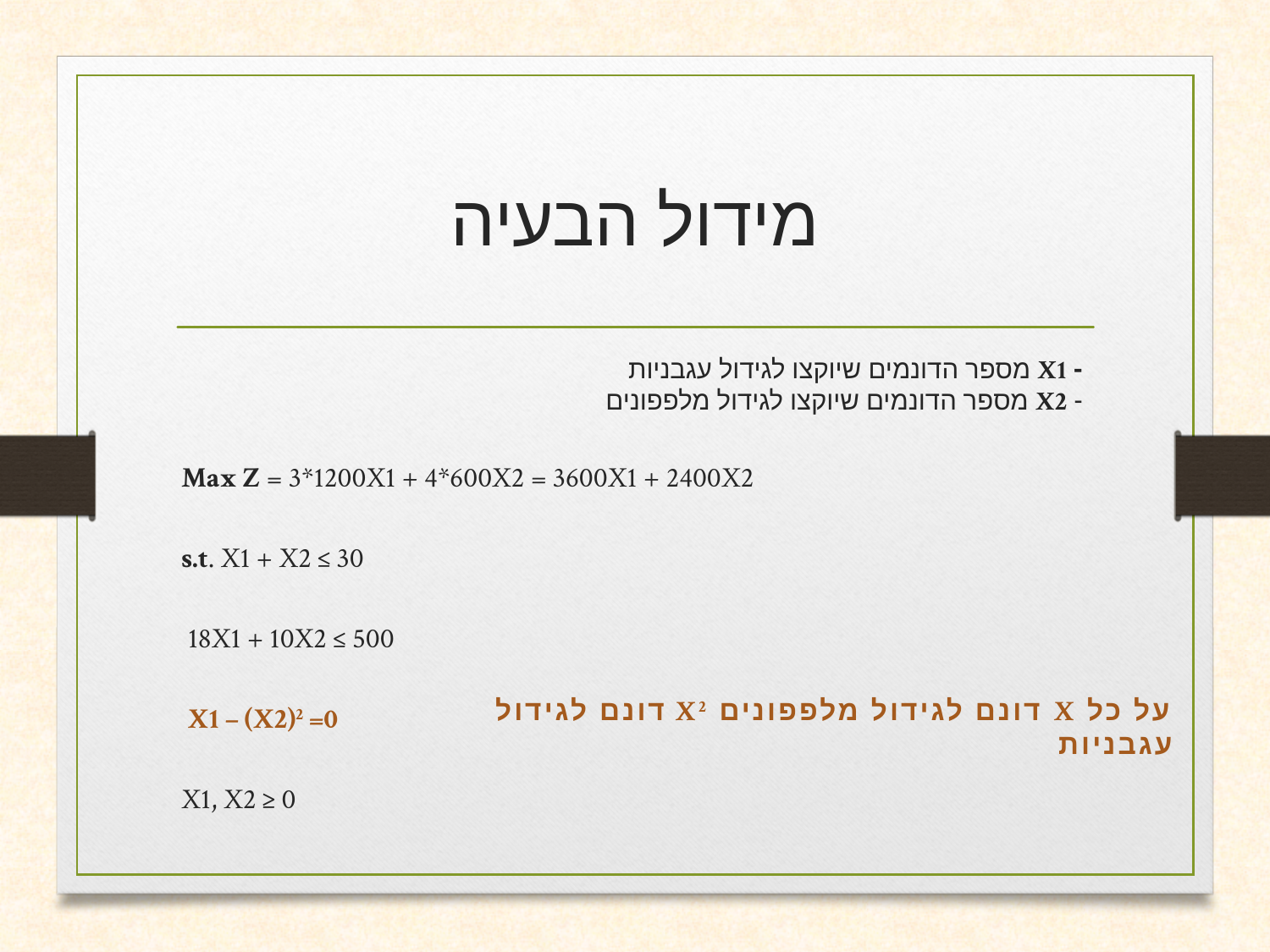

# מידול הבעיה
 - X1 מספר הדונמים שיוקצו לגידול עגבניות
 - X2 מספר הדונמים שיוקצו לגידול מלפפונים
Max Z = 3*1200X1 + 4*600X2 = 3600X1 + 2400X2
s.t. X1 + X2 ≤ 30
 18X1 + 10X2 ≤ 500
 X1 – (X2)2 =0
X1, X2 ≥ 0

על כל X דונם לגידול מלפפונים X2 דונם לגידול עגבניות